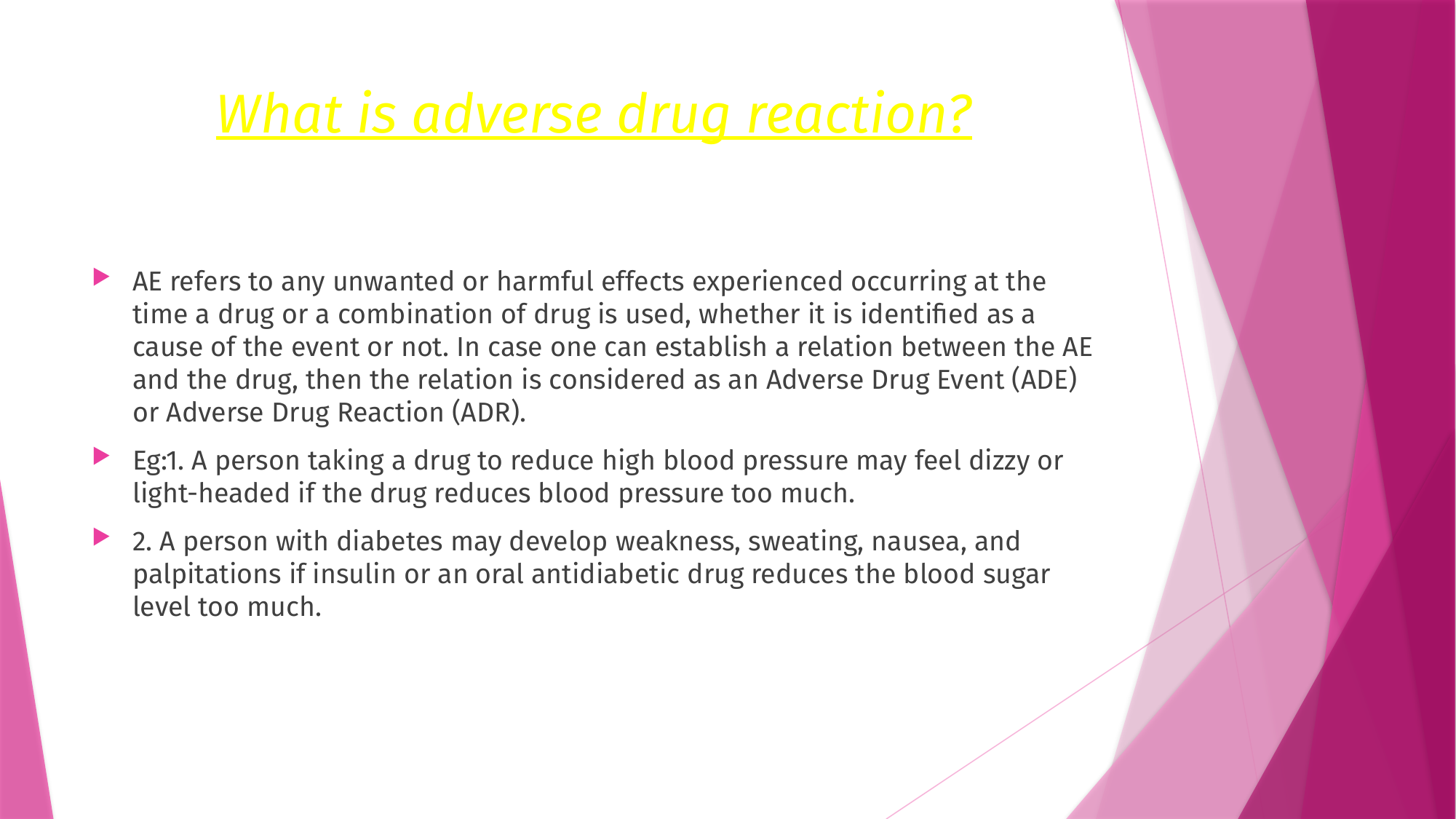

# What is adverse drug reaction?
AE refers to any unwanted or harmful effects experienced occurring at the time a drug or a combination of drug is used, whether it is identified as a cause of the event or not. In case one can establish a relation between the AE and the drug, then the relation is considered as an Adverse Drug Event (ADE) or Adverse Drug Reaction (ADR).
Eg:1. A person taking a drug to reduce high blood pressure may feel dizzy or light-headed if the drug reduces blood pressure too much.
2. A person with diabetes may develop weakness, sweating, nausea, and palpitations if insulin or an oral antidiabetic drug reduces the blood sugar level too much.